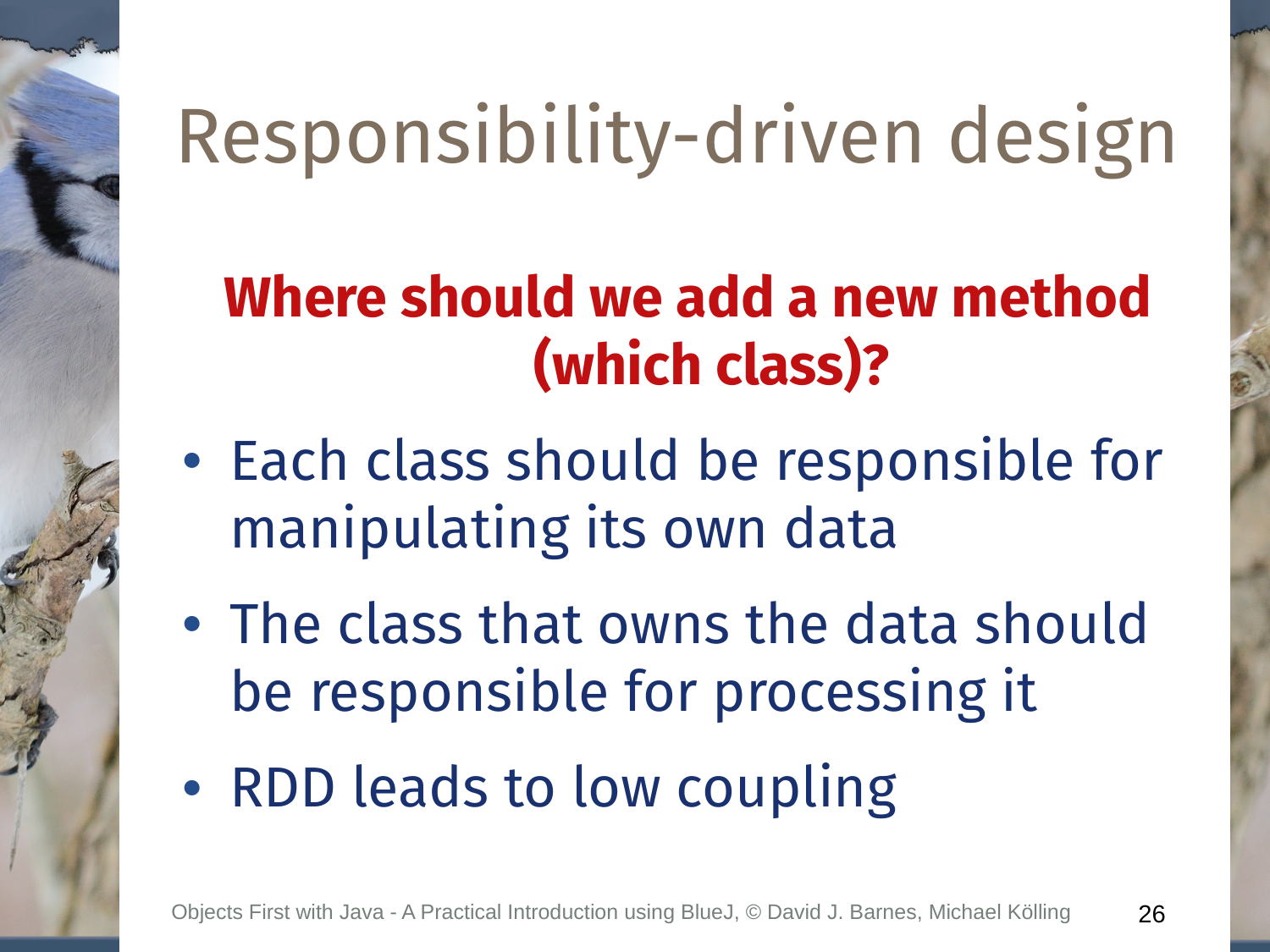

Responsibility-driven design
Where should we add a new method (which class)?
Each class should be responsible for manipulating its own data
The class that owns the data should be responsible for processing it
RDD leads to low coupling
Objects First with Java - A Practical Introduction using BlueJ, © David J. Barnes, Michael Kölling